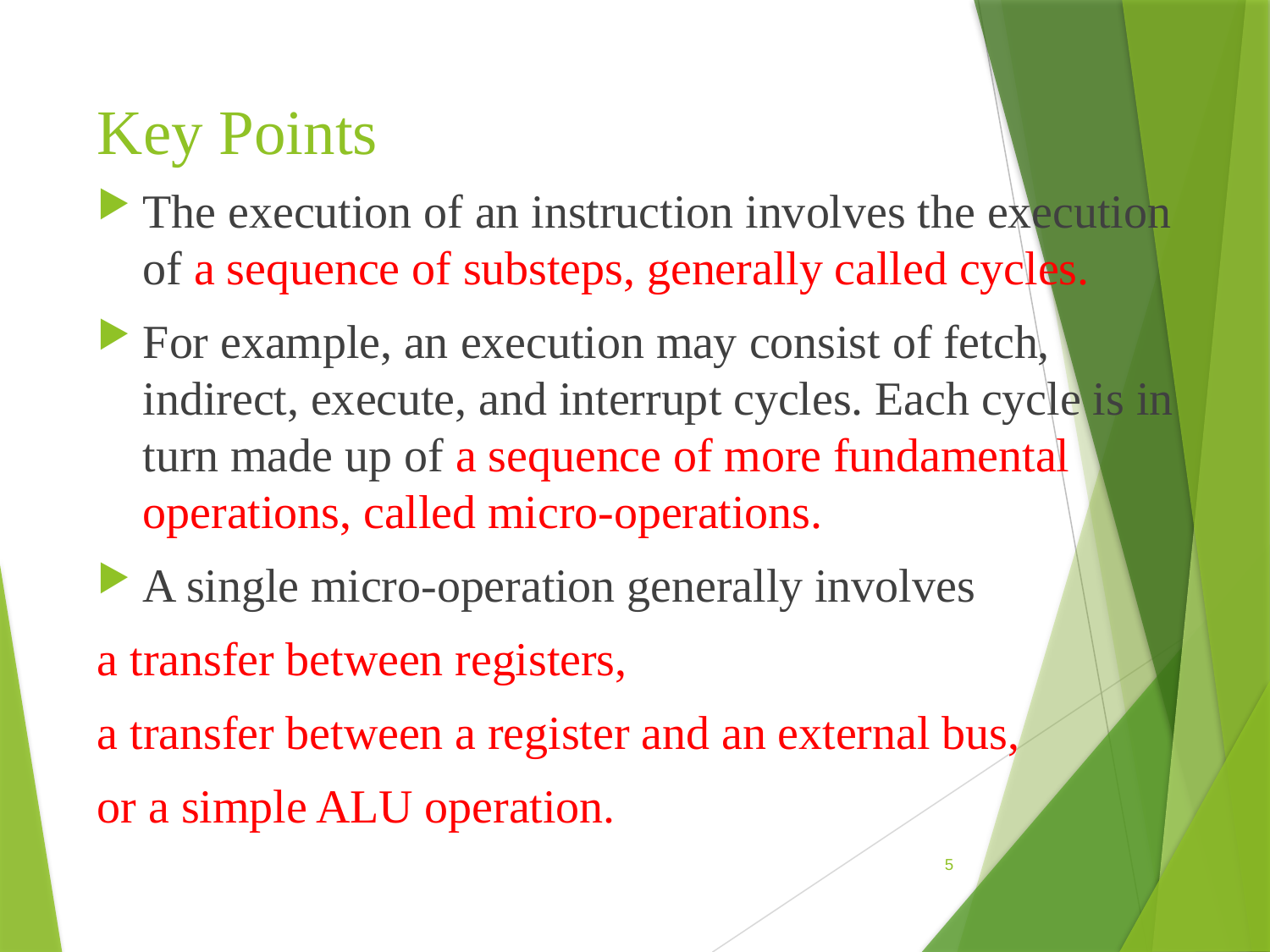

# Key Points
The execution of an instruction involves the execution of a sequence of substeps, generally called cycles.
For example, an execution may consist of fetch, indirect, execute, and interrupt cycles. Each cycle is in turn made up of a sequence of more fundamental operations, called micro-operations.
A single micro-operation generally involves
a transfer between registers,
a transfer between a register and an external bus,
or a simple ALU operation.
5